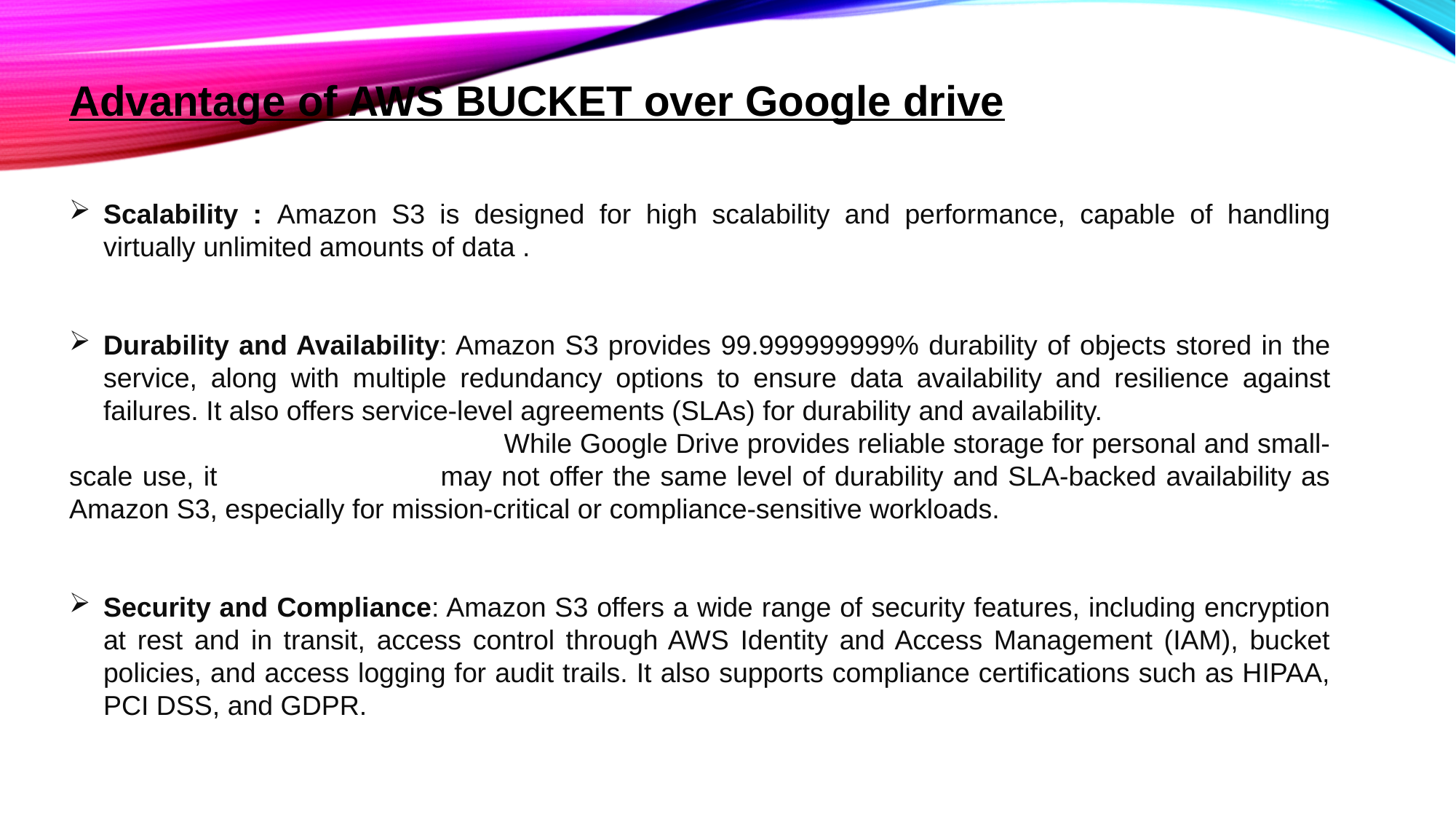

Advantage of AWS BUCKET over Google drive
Scalability : Amazon S3 is designed for high scalability and performance, capable of handling virtually unlimited amounts of data .

Durability and Availability: Amazon S3 provides 99.999999999% durability of objects stored in the service, along with multiple redundancy options to ensure data availability and resilience against failures. It also offers service-level agreements (SLAs) for durability and availability.
                                                      While Google Drive provides reliable storage for personal and small-scale use, it                       may not offer the same level of durability and SLA-backed availability as Amazon S3, especially for mission-critical or compliance-sensitive workloads.

Security and Compliance: Amazon S3 offers a wide range of security features, including encryption at rest and in transit, access control through AWS Identity and Access Management (IAM), bucket policies, and access logging for audit trails. It also supports compliance certifications such as HIPAA, PCI DSS, and GDPR.